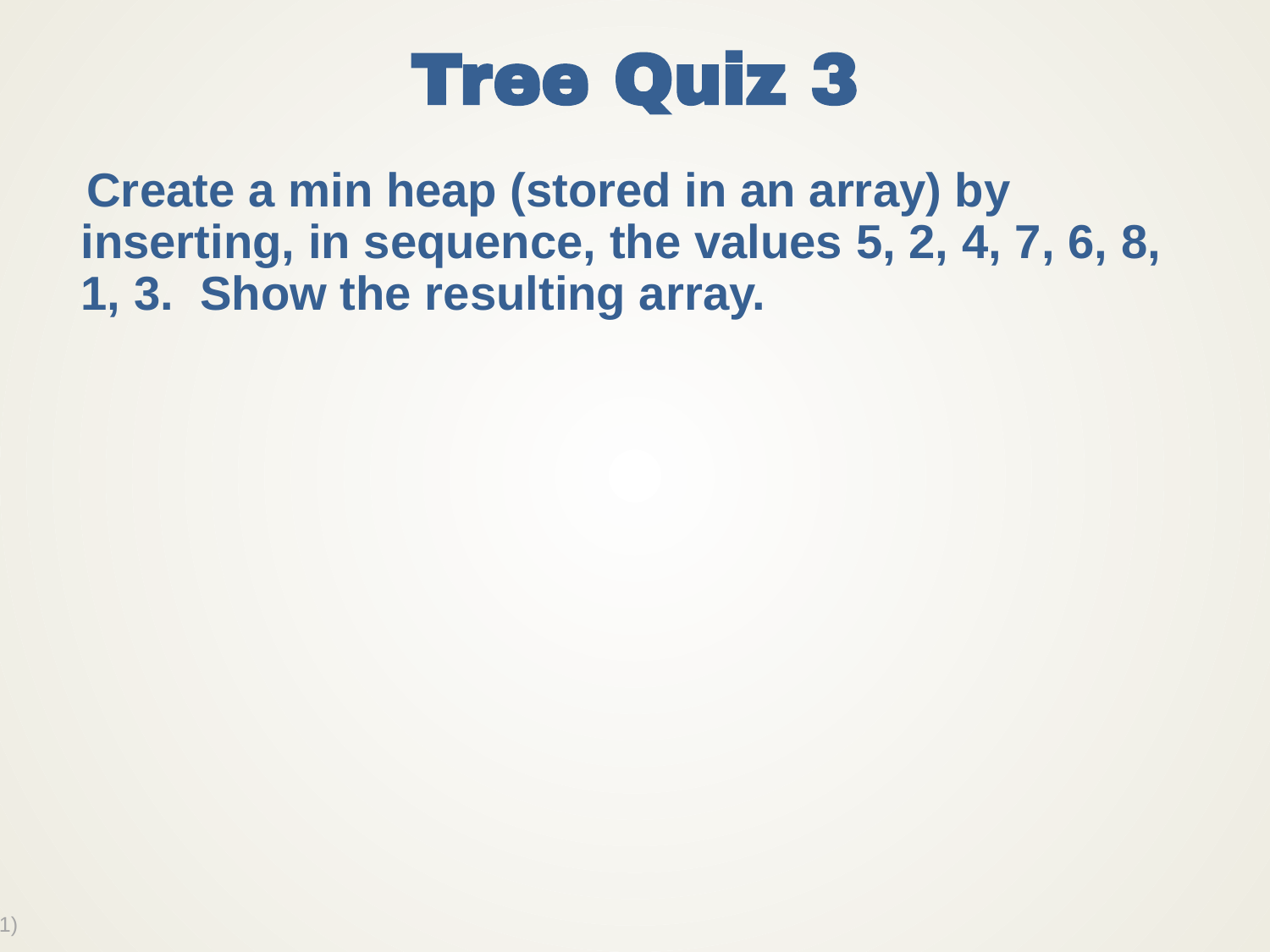

# Tree Quiz 3
Create a min heap (stored in an array) by inserting, in sequence, the values 5, 2, 4, 7, 6, 8, 1, 3.  Show the resulting array.